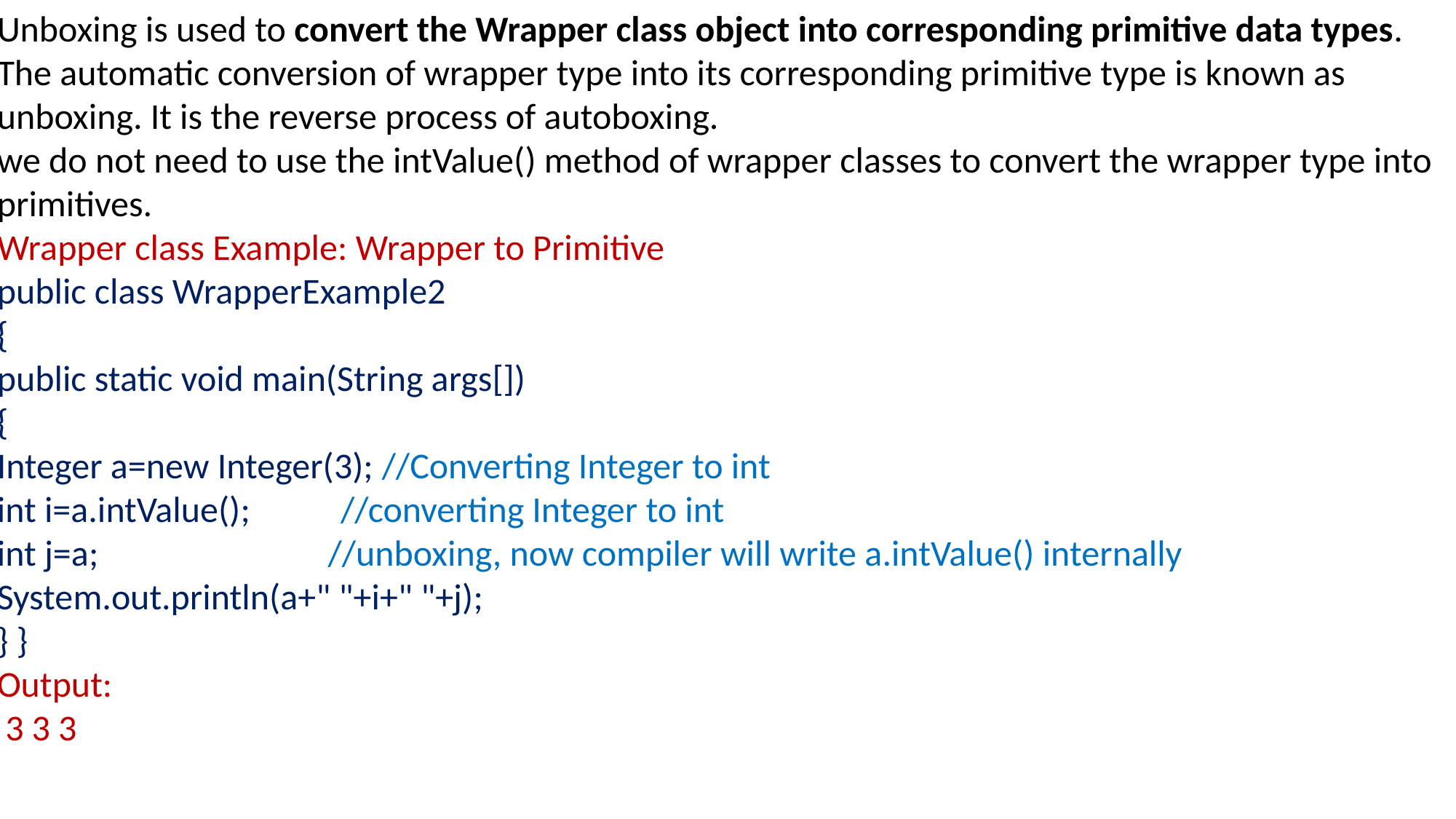

Unboxing is used to convert the Wrapper class object into corresponding primitive data types.
The automatic conversion of wrapper type into its corresponding primitive type is known as unboxing. It is the reverse process of autoboxing.
we do not need to use the intValue() method of wrapper classes to convert the wrapper type into primitives.
Wrapper class Example: Wrapper to Primitive
public class WrapperExample2
{
public static void main(String args[])
{
Integer a=new Integer(3); //Converting Integer to int
int i=a.intValue();           //converting Integer to int
int j=a;                            //unboxing, now compiler will write a.intValue() internally
System.out.println(a+" "+i+" "+j);
} }
Output:
 3 3 3